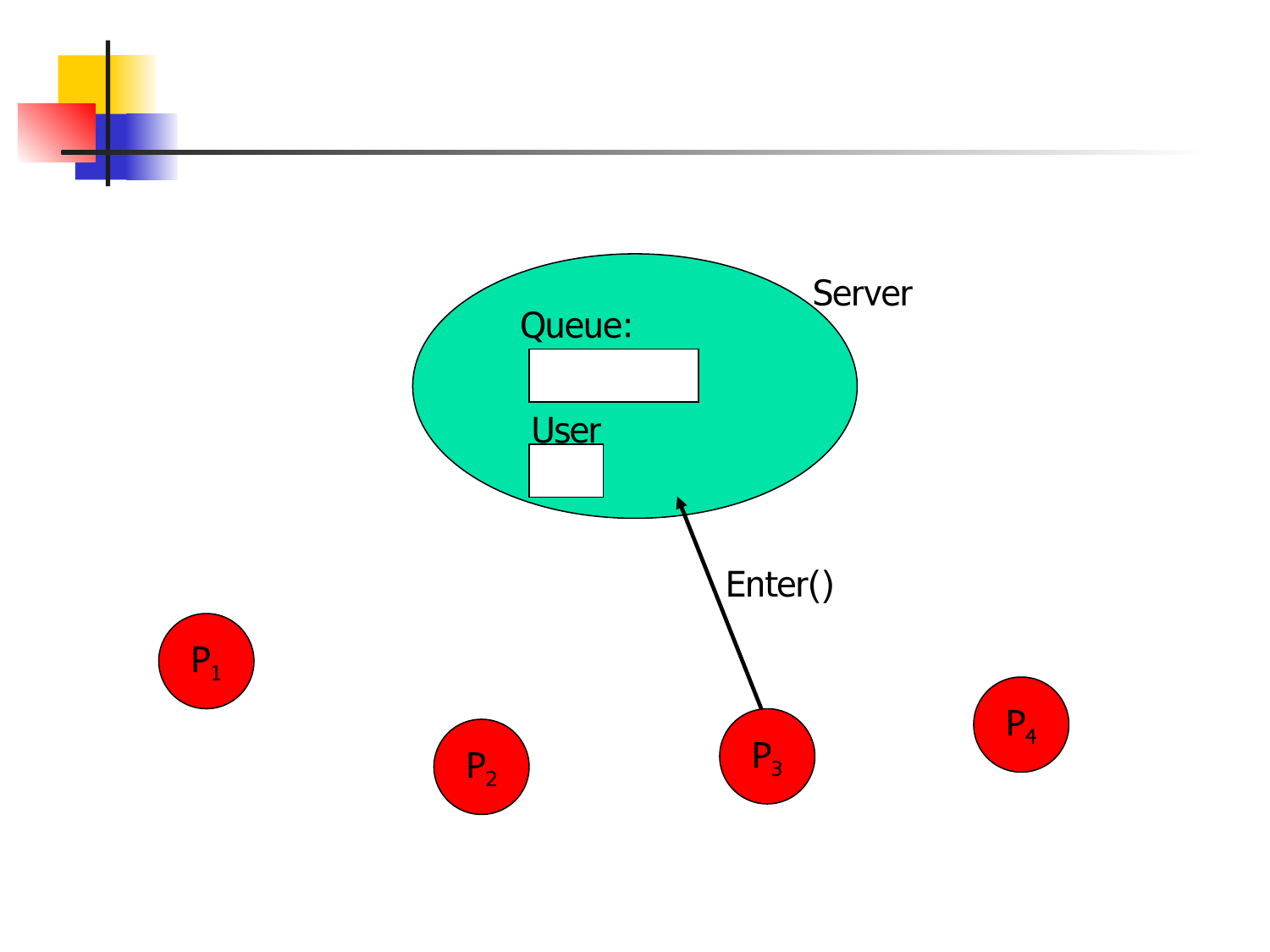

#

Server
Queue:

User

P1
P4
P3
P2

Enter()